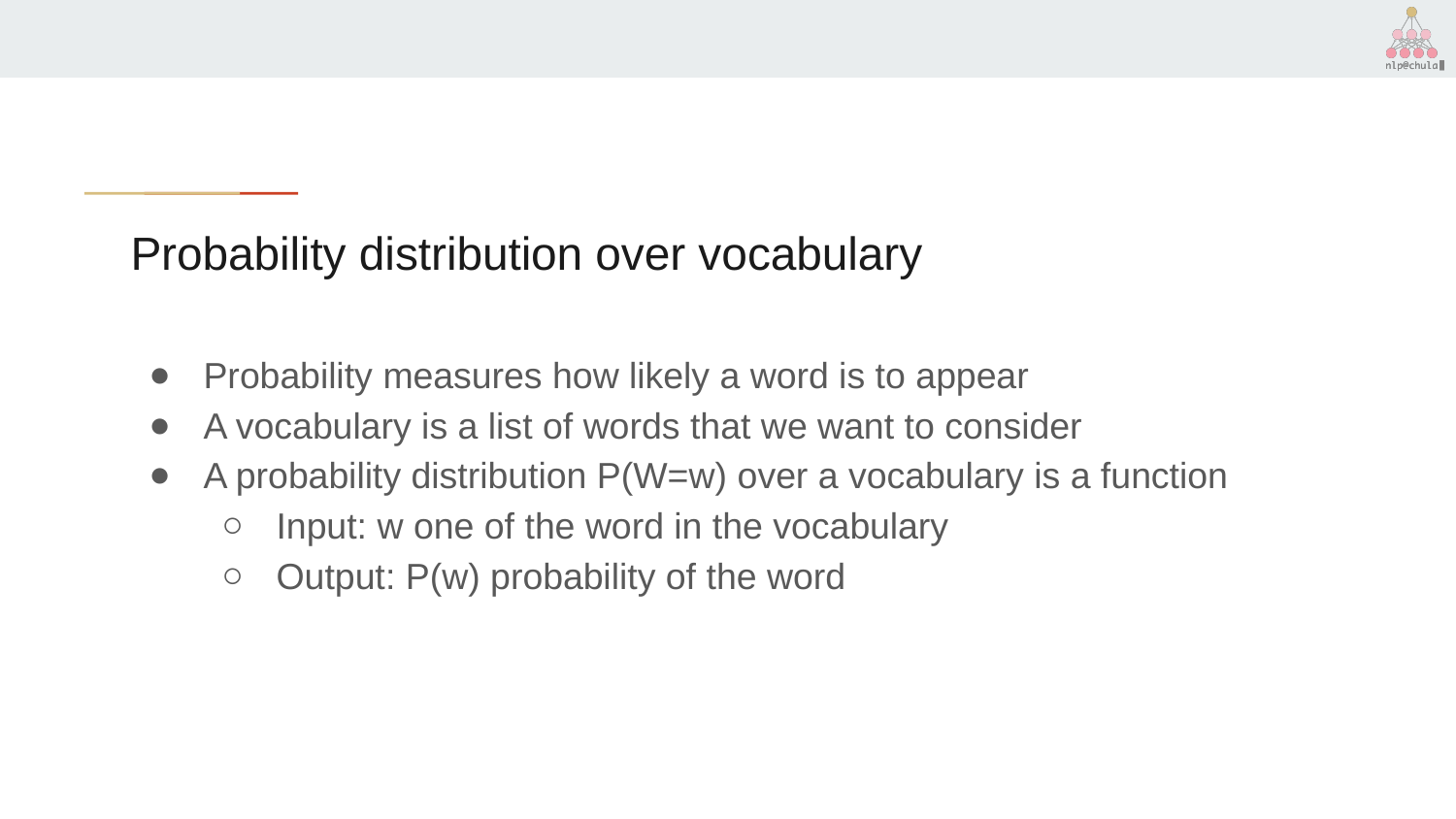

# Probability distribution over vocabulary
Probability measures how likely a word is to appear
A vocabulary is a list of words that we want to consider
A probability distribution P(W=w) over a vocabulary is a function
Input: w one of the word in the vocabulary
Output: P(w) probability of the word